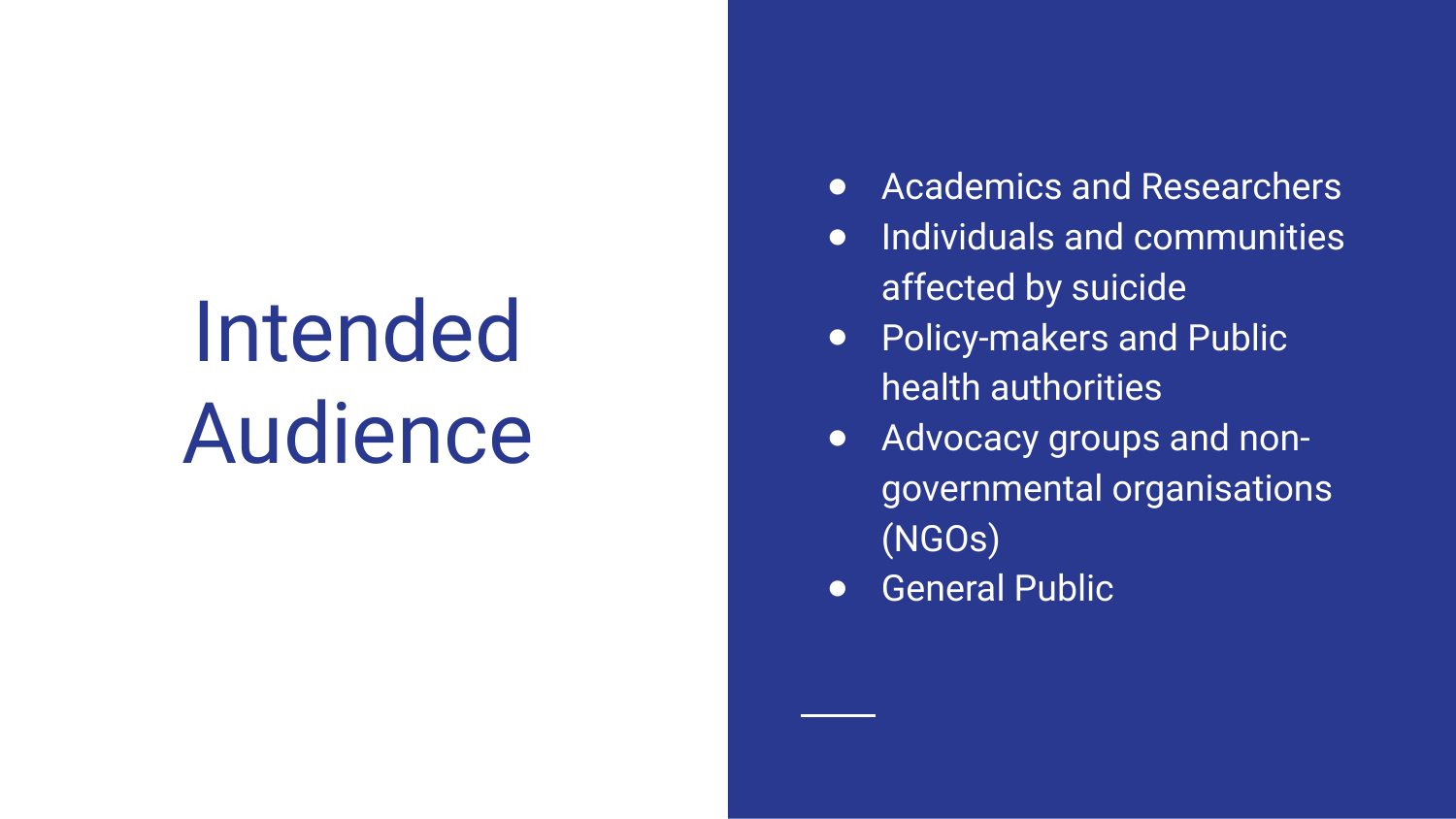

Academics and Researchers
Individuals and communities affected by suicide
Policy-makers and Public health authorities
Advocacy groups and non-governmental organisations (NGOs)
General Public

# Intended Audience